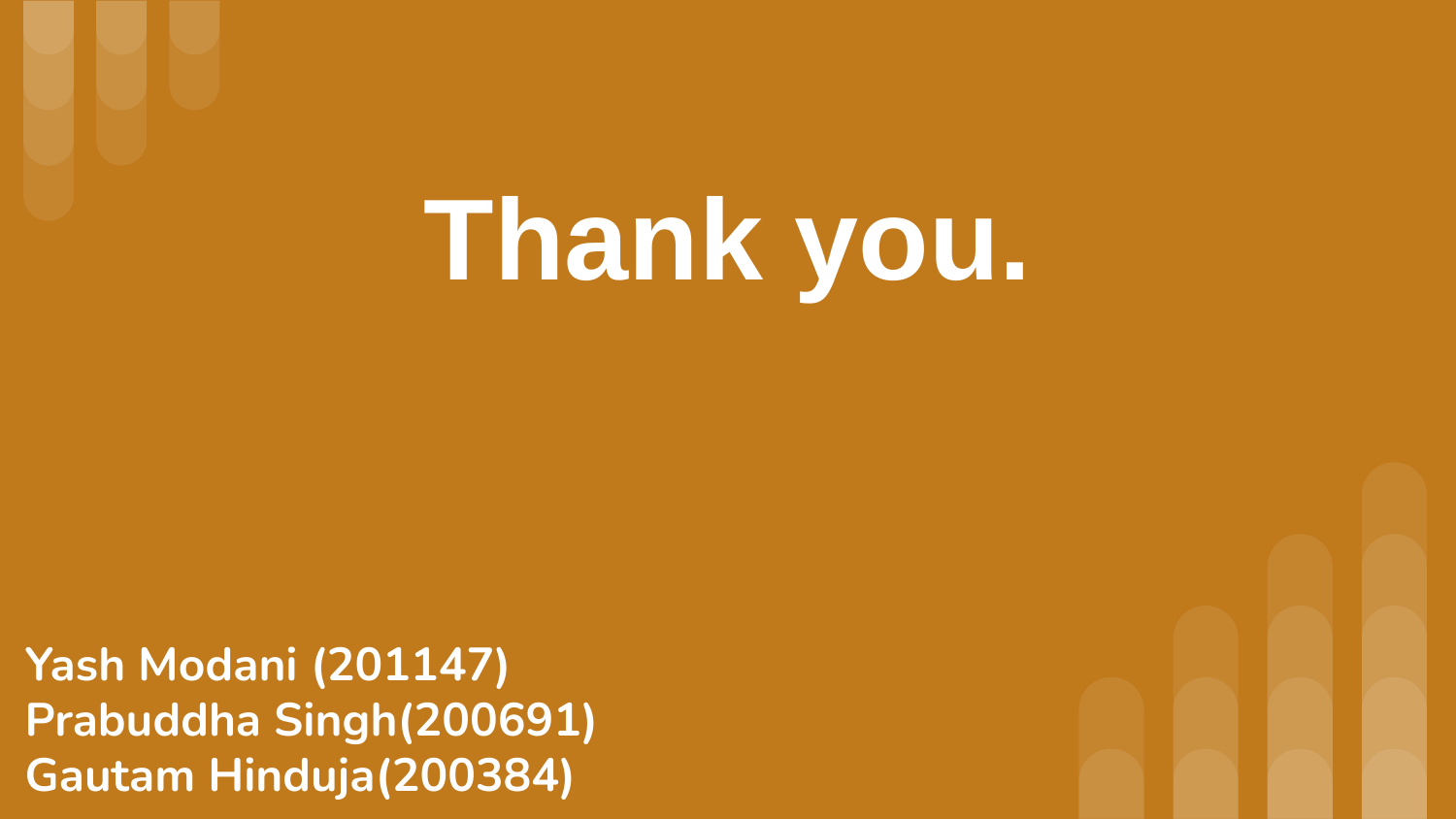

# Thank you.
Yash Modani (201147)
Prabuddha Singh(200691)
Gautam Hinduja(200384)